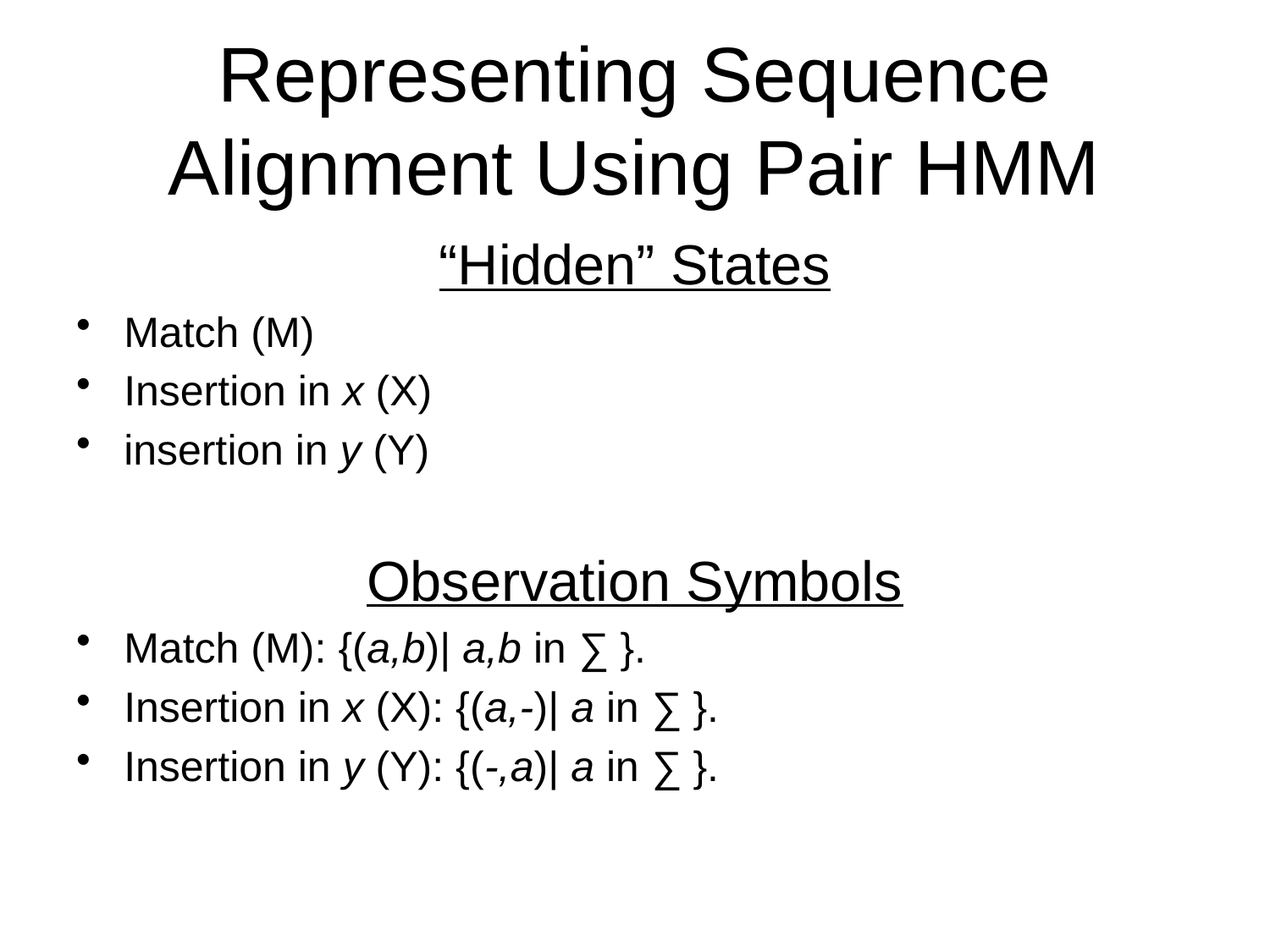

# Representing Sequence Alignment Using Pair HMM
“Hidden” States
Match (M)
Insertion in x (X)
insertion in y (Y)

Observation Symbols
Match (M): {(a,b)| a,b in ∑ }.
Insertion in x (X): {(a,-)| a in ∑ }.
Insertion in y (Y): {(-,a)| a in ∑ }.